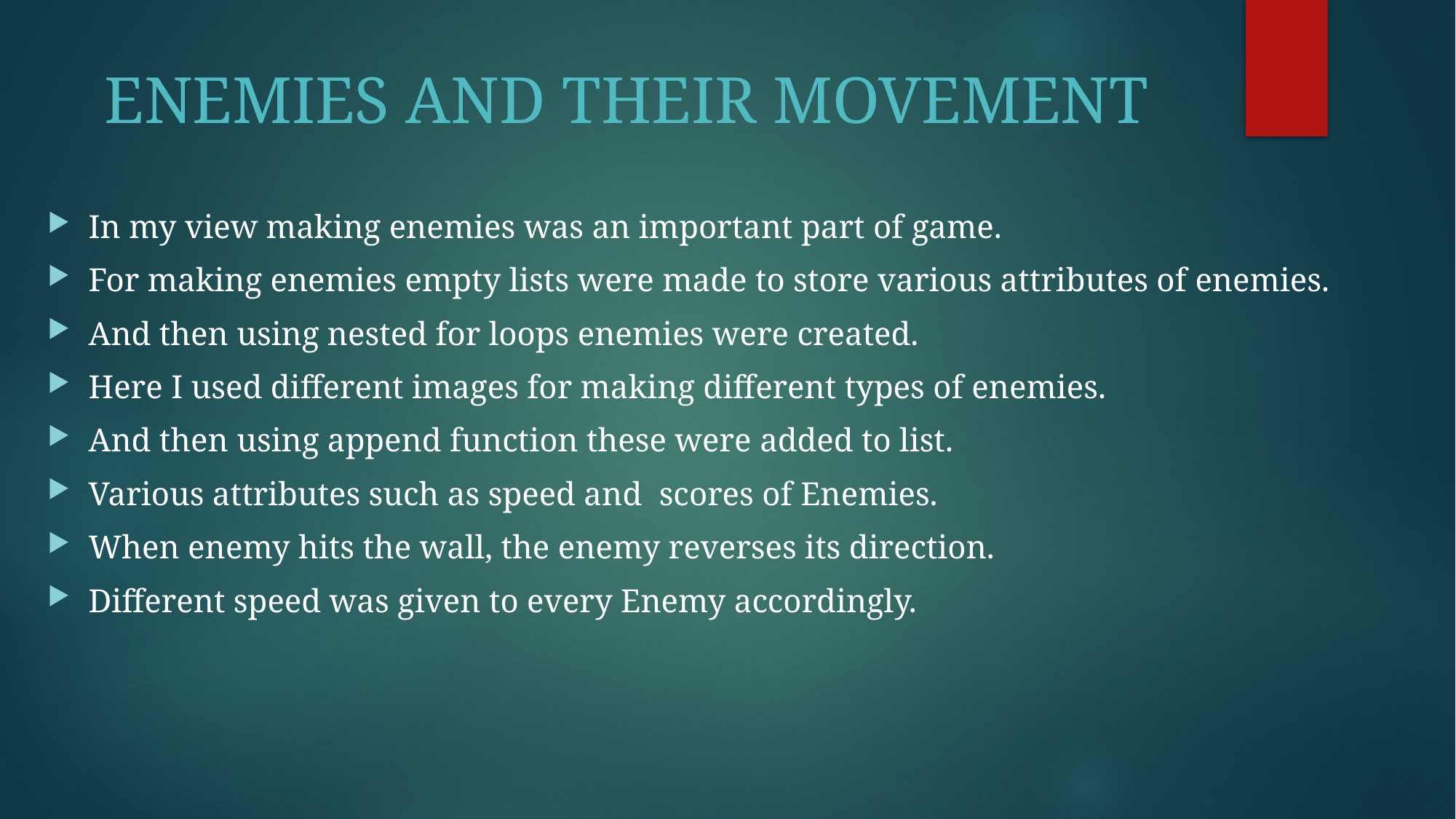

# ENEMIES AND THEIR MOVEMENT
In my view making enemies was an important part of game.
For making enemies empty lists were made to store various attributes of enemies.
And then using nested for loops enemies were created.
Here I used different images for making different types of enemies.
And then using append function these were added to list.
Various attributes such as speed and  scores of Enemies.
When enemy hits the wall, the enemy reverses its direction.
Different speed was given to every Enemy accordingly.